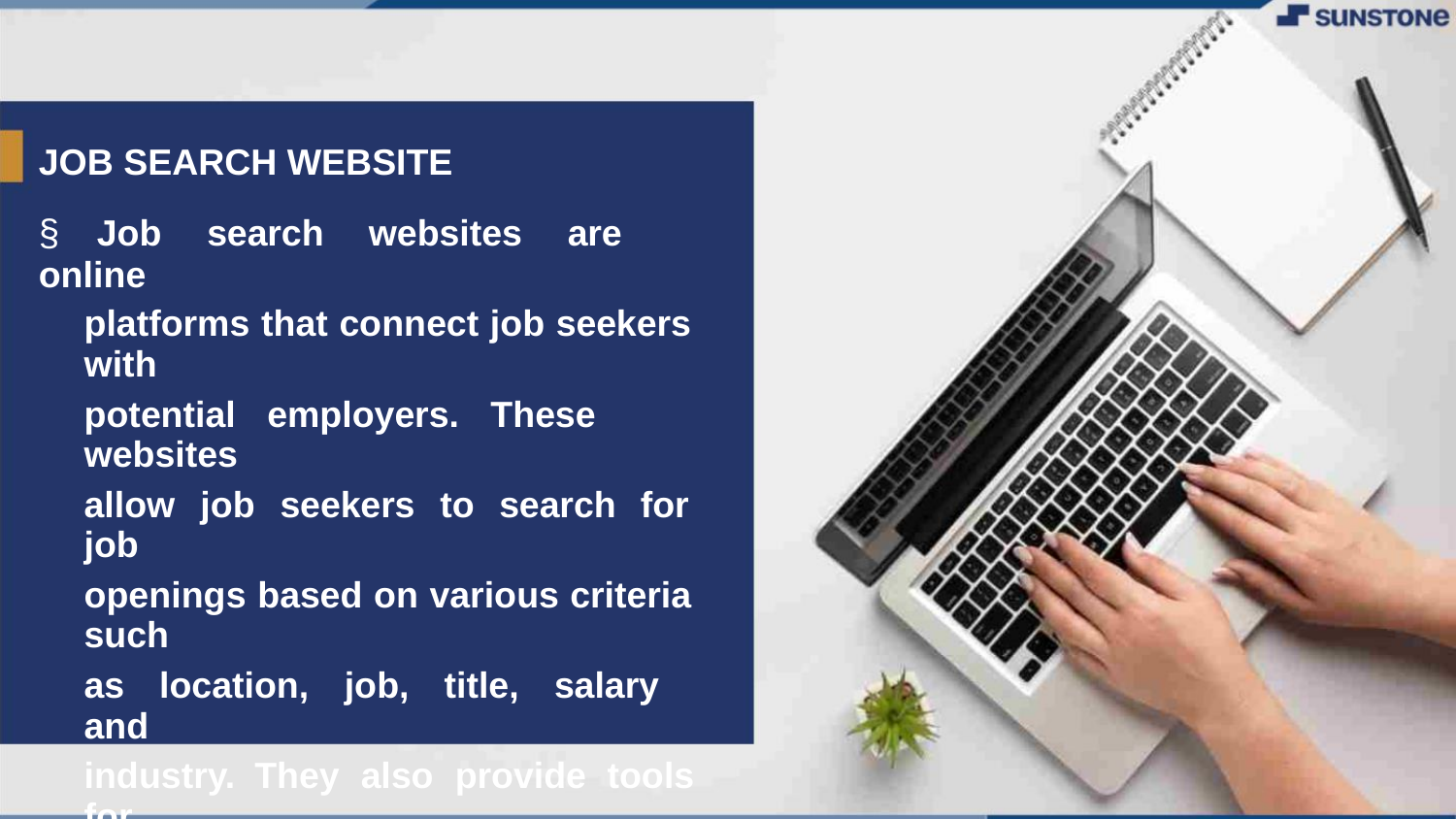

JOB SEARCH WEBSITE
§ Job search websites are online
platforms that connect job seekers with
potential employers. These websites
allow job seekers to search for job
openings based on various criteria such
as location, job, title, salary and
industry. They also provide tools for
creating resumes and cover letters, as
well as resources for career advice and
networking.